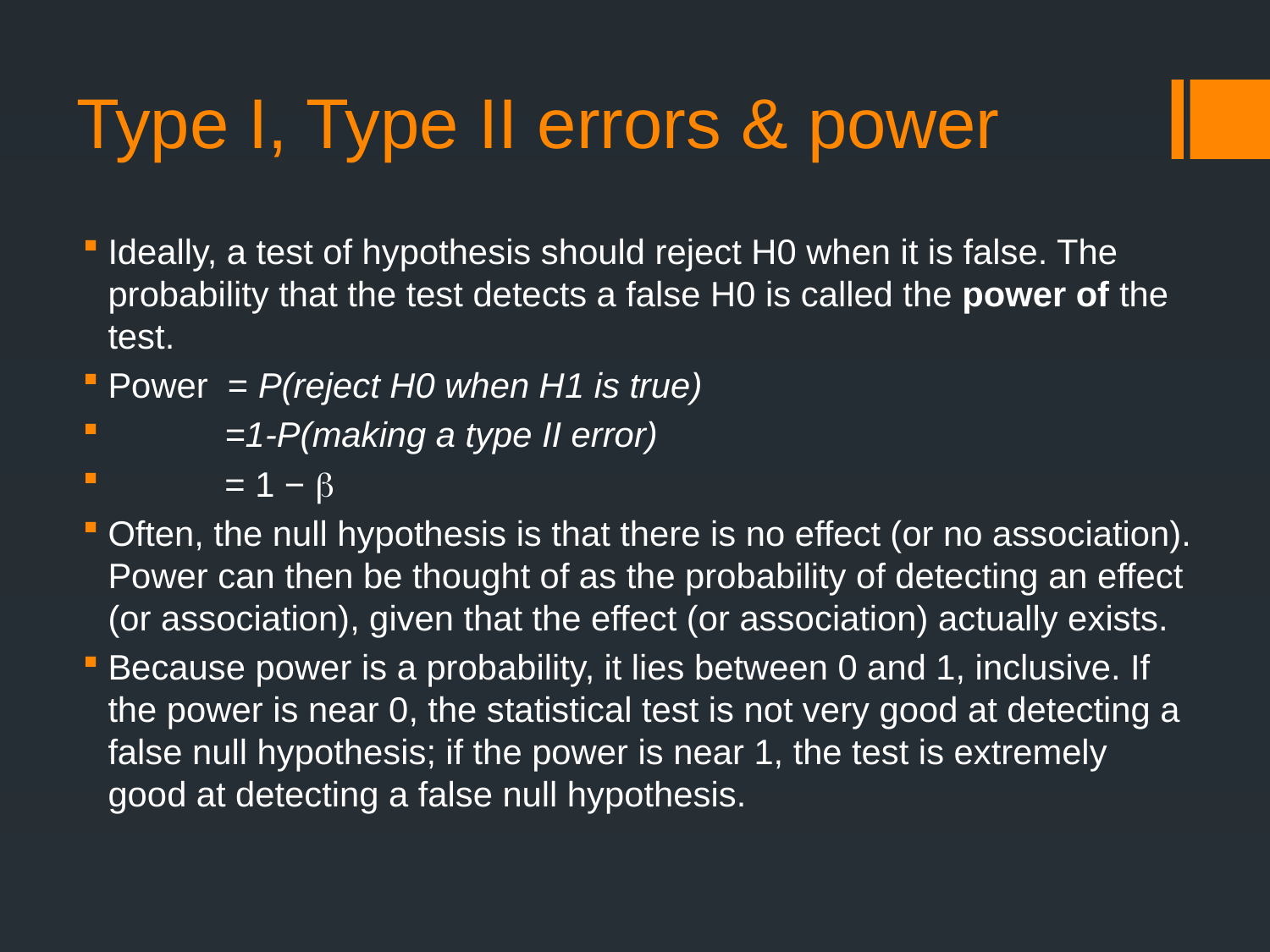

# Type I, Type II errors & power
Ideally, a test of hypothesis should reject H0 when it is false. The probability that the test detects a false H0 is called the power of the test.
Power  = P(reject H0 when H1 is true)
            =1-P(making a type II error)
            = 1 − β
Often, the null hypothesis is that there is no effect (or no association). Power can then be thought of as the probability of detecting an effect (or association), given that the effect (or association) actually exists.
Because power is a probability, it lies between 0 and 1, inclusive. If the power is near 0, the statistical test is not very good at detecting a false null hypothesis; if the power is near 1, the test is extremely good at detecting a false null hypothesis.